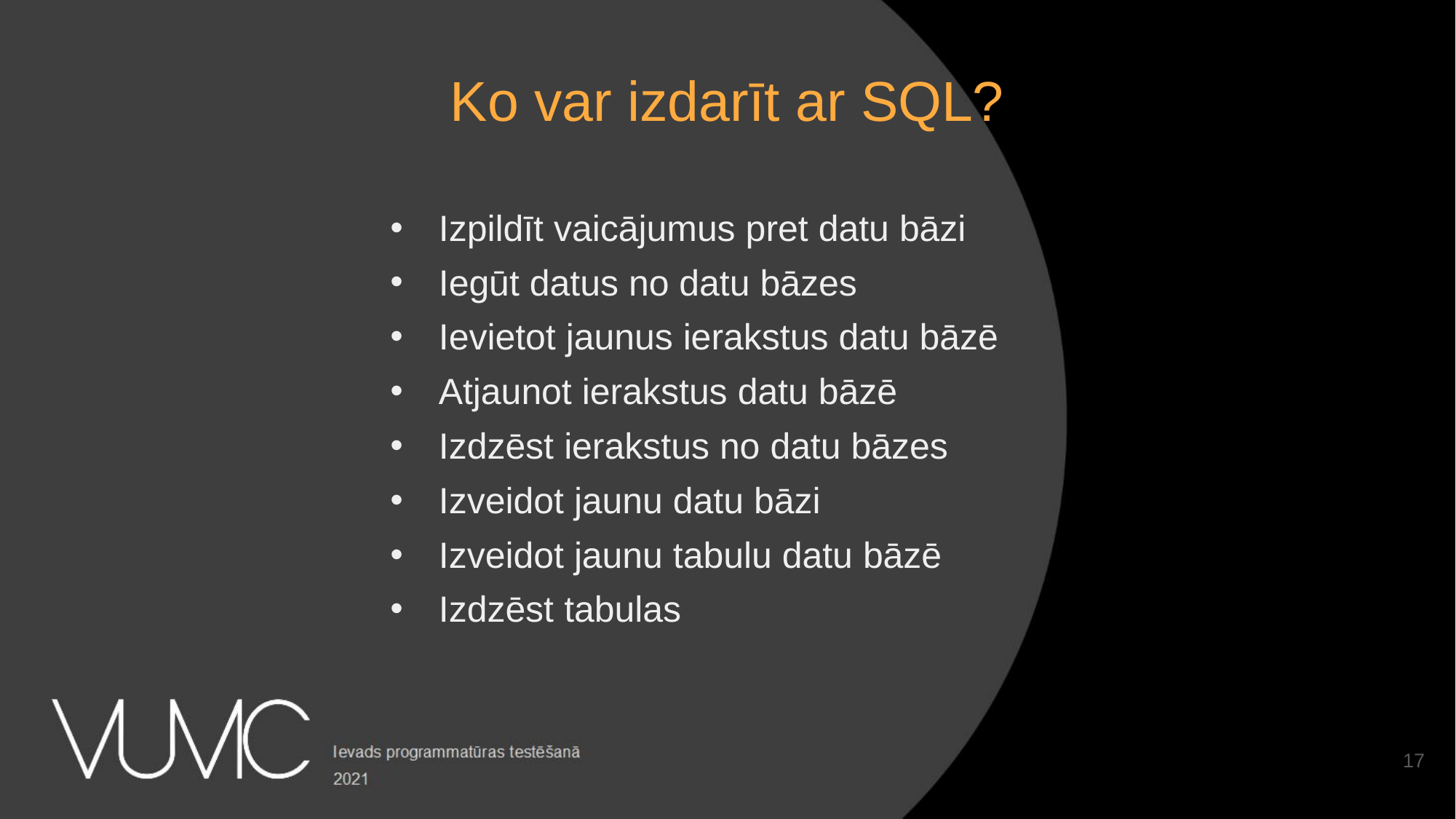

Ko var izdarīt ar SQL?
Izpildīt vaicājumus pret datu bāzi
Iegūt datus no datu bāzes
Ievietot jaunus ierakstus datu bāzē
Atjaunot ierakstus datu bāzē
Izdzēst ierakstus no datu bāzes
Izveidot jaunu datu bāzi
Izveidot jaunu tabulu datu bāzē
Izdzēst tabulas

17